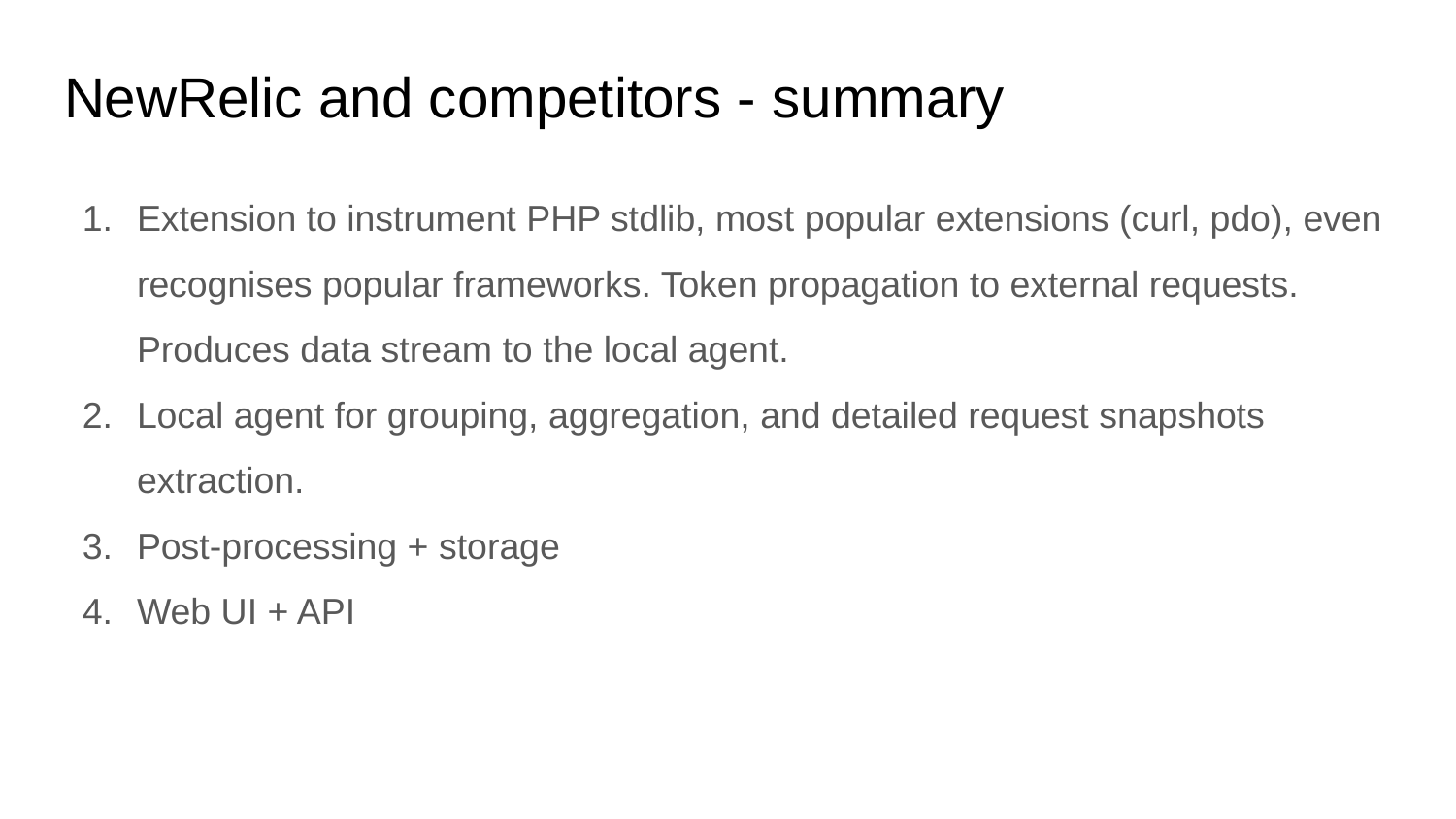

# NewRelic and competitors - summary
Extension to instrument PHP stdlib, most popular extensions (curl, pdo), even recognises popular frameworks. Token propagation to external requests. Produces data stream to the local agent.
Local agent for grouping, aggregation, and detailed request snapshots extraction.
Post-processing + storage
Web UI + API